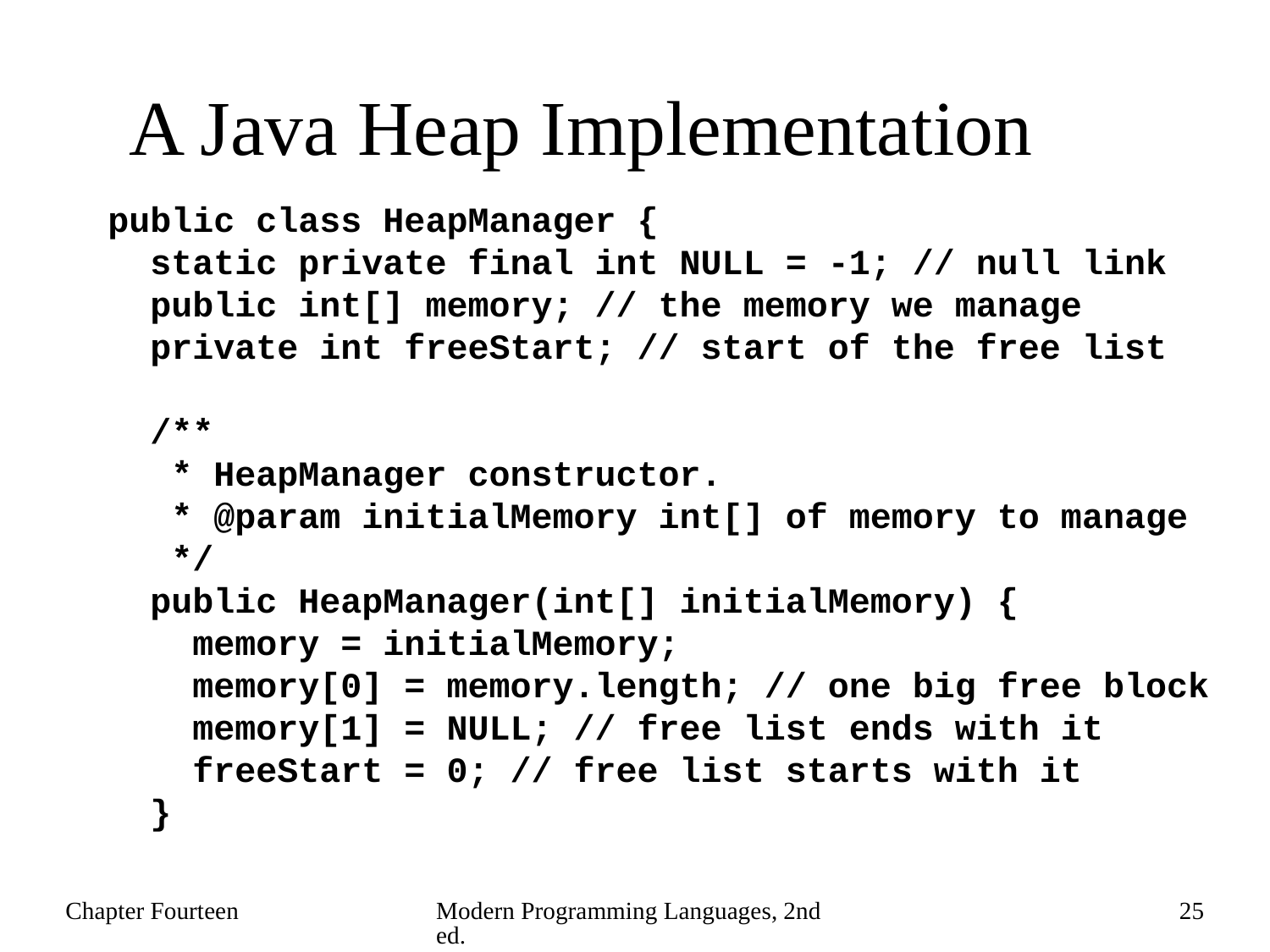

# A Java Heap Implementation
public class HeapManager {
  static private final int NULL = -1; // null link
  public int[] memory; // the memory we manage
  private int freeStart; // start of the free list
  /**
   * HeapManager constructor.
   * @param initialMemory int[] of memory to manage
   */
  public HeapManager(int[] initialMemory) {
    memory = initialMemory;
    memory[0] = memory.length; // one big free block
    memory[1] = NULL; // free list ends with it
    freeStart = 0; // free list starts with it
  }
Chapter Fourteen
Modern Programming Languages, 2nd ed.
25